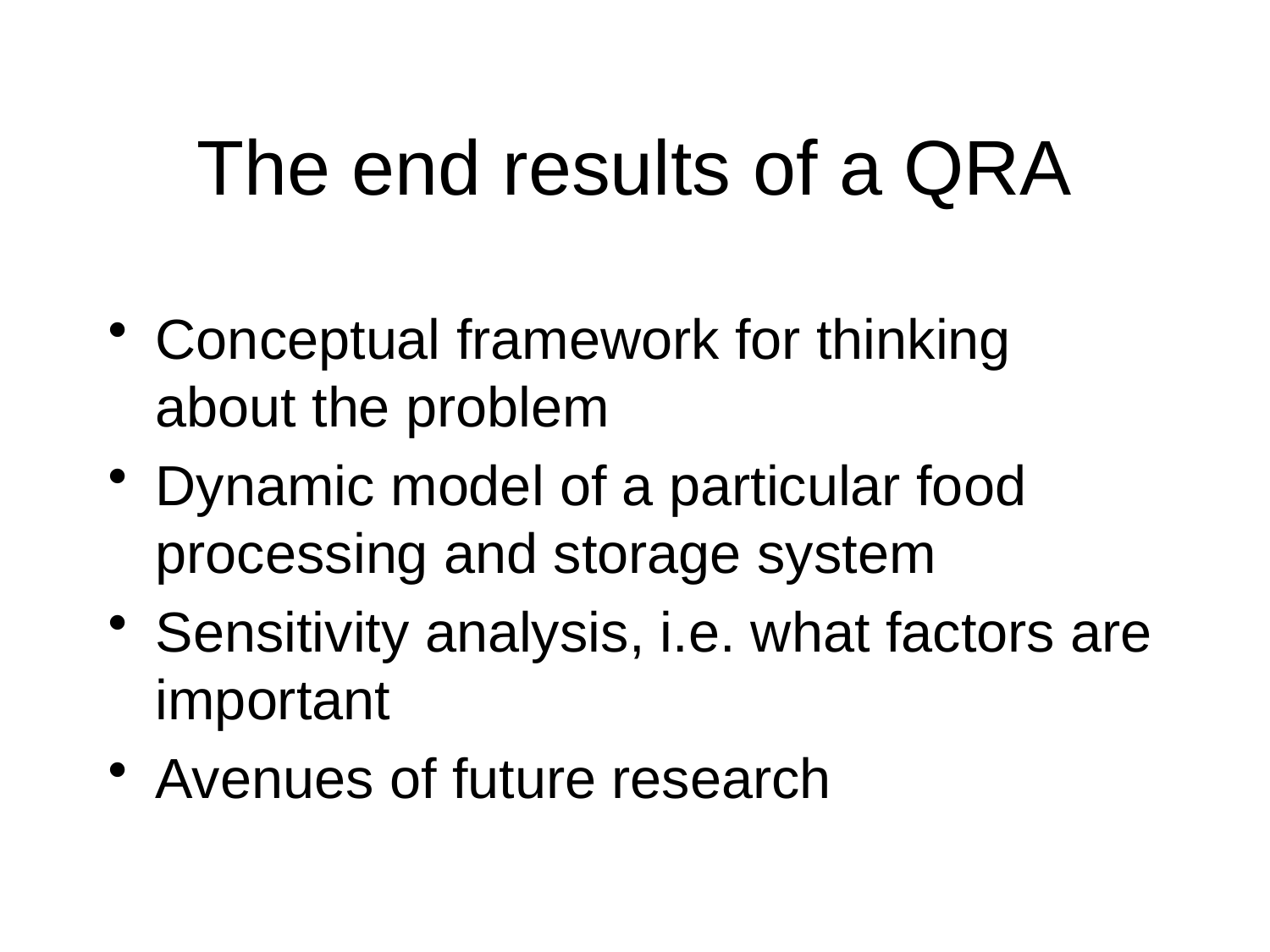

# The end results of a QRA
Conceptual framework for thinking about the problem
Dynamic model of a particular food processing and storage system
Sensitivity analysis, i.e. what factors are important
Avenues of future research